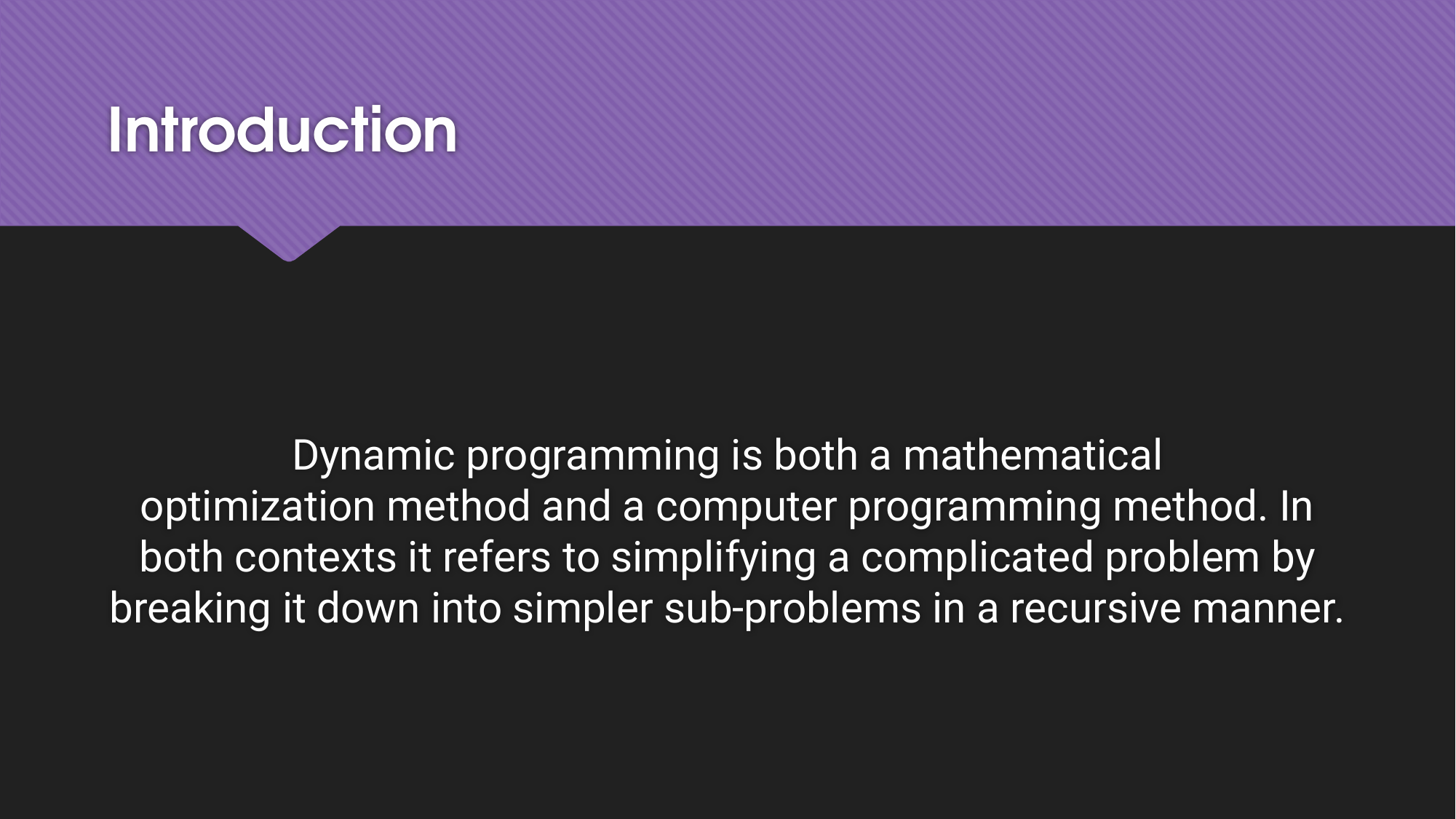

# Introduction
Dynamic programming is both a mathematical optimization method and a computer programming method. In both contexts it refers to simplifying a complicated problem by breaking it down into simpler sub-problems in a recursive manner.